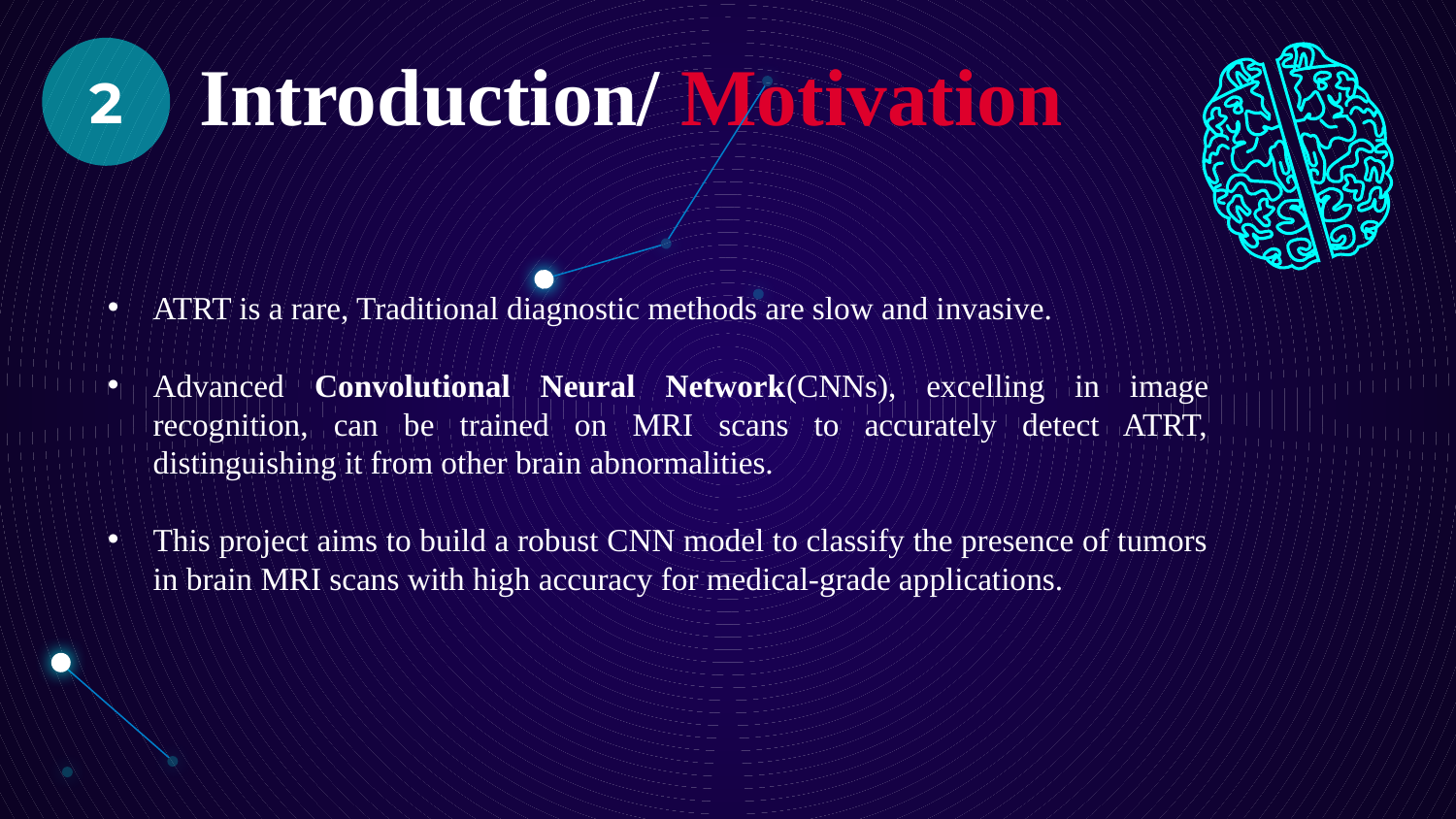

# Introduction/ Motivation

2

ATRT is a rare, Traditional diagnostic methods are slow and invasive.

Advanced Convolutional Neural Network(CNNs), excelling in image recognition, can be trained on MRI scans to accurately detect ATRT, distinguishing it from other brain abnormalities.

This project aims to build a robust CNN model to classify the presence of tumors in brain MRI scans with high accuracy for medical-grade applications.